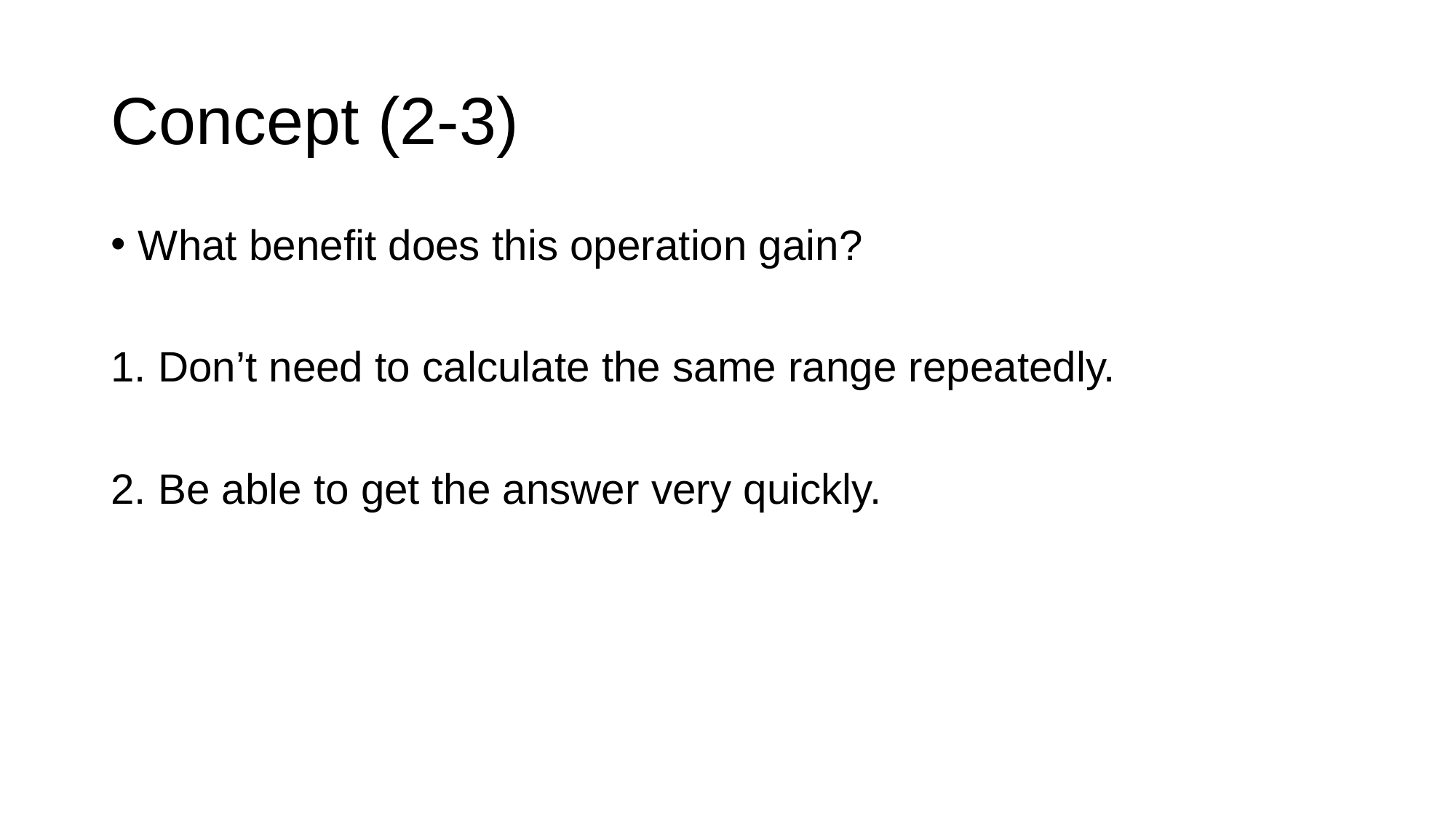

# Concept (2-3)
What benefit does this operation gain?

1. Don’t need to calculate the same range repeatedly.

2. Be able to get the answer very quickly.